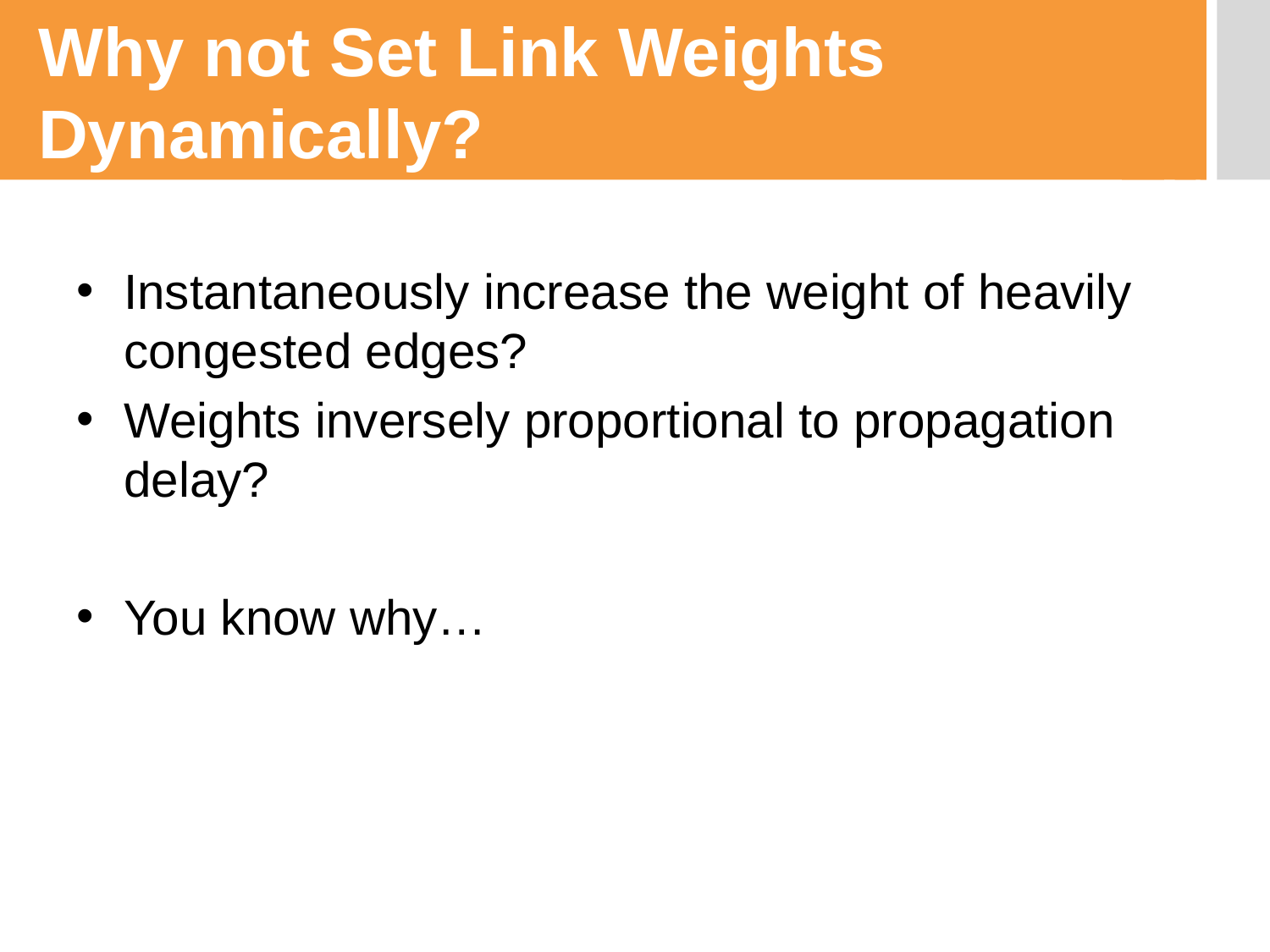

# Why not Set Link Weights Dynamically?
Instantaneously increase the weight of heavily congested edges?
Weights inversely proportional to propagation delay?

You know why…